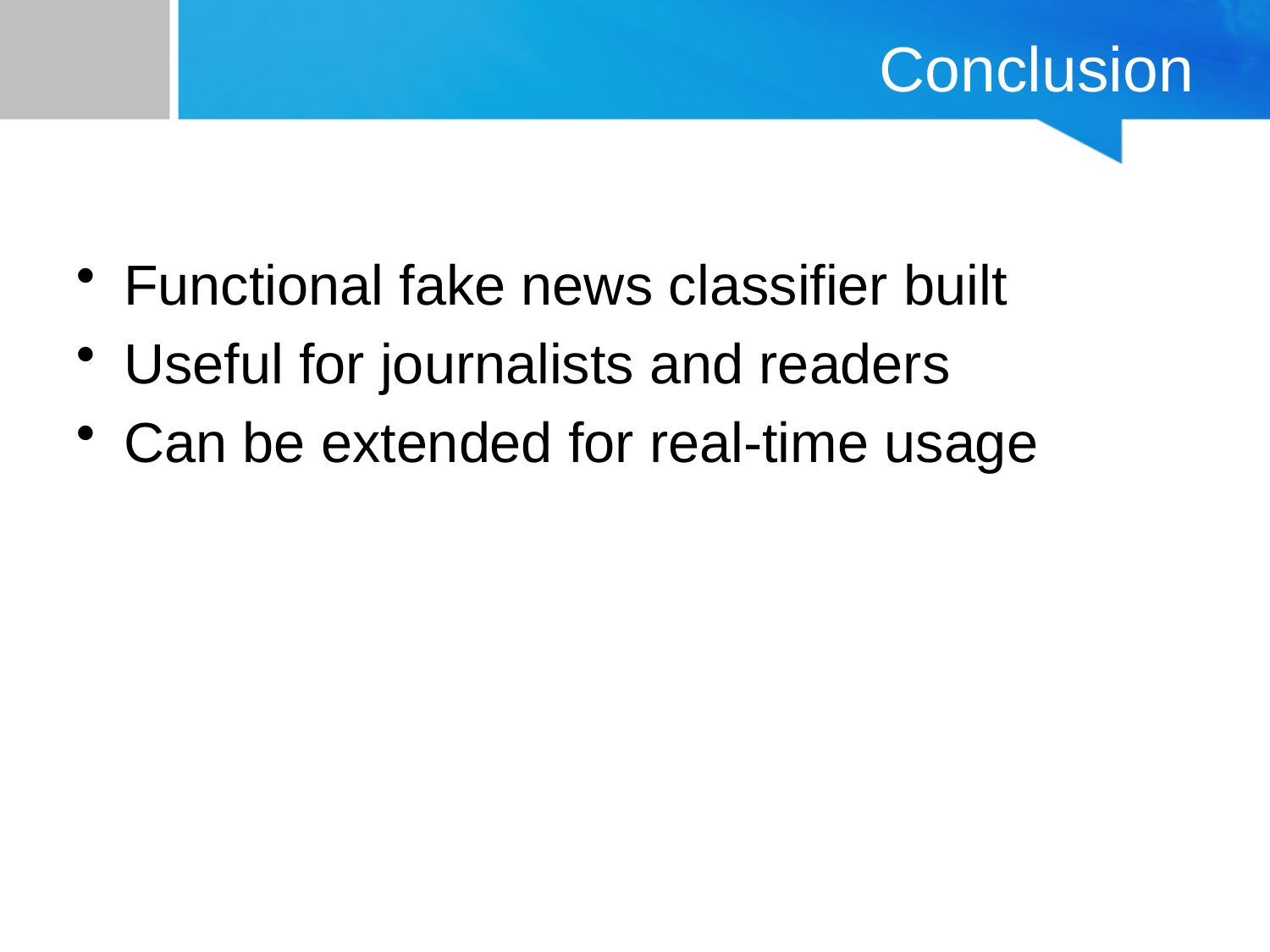

# Conclusion

Functional fake news classifier built
Useful for journalists and readers
Can be extended for real-time usage